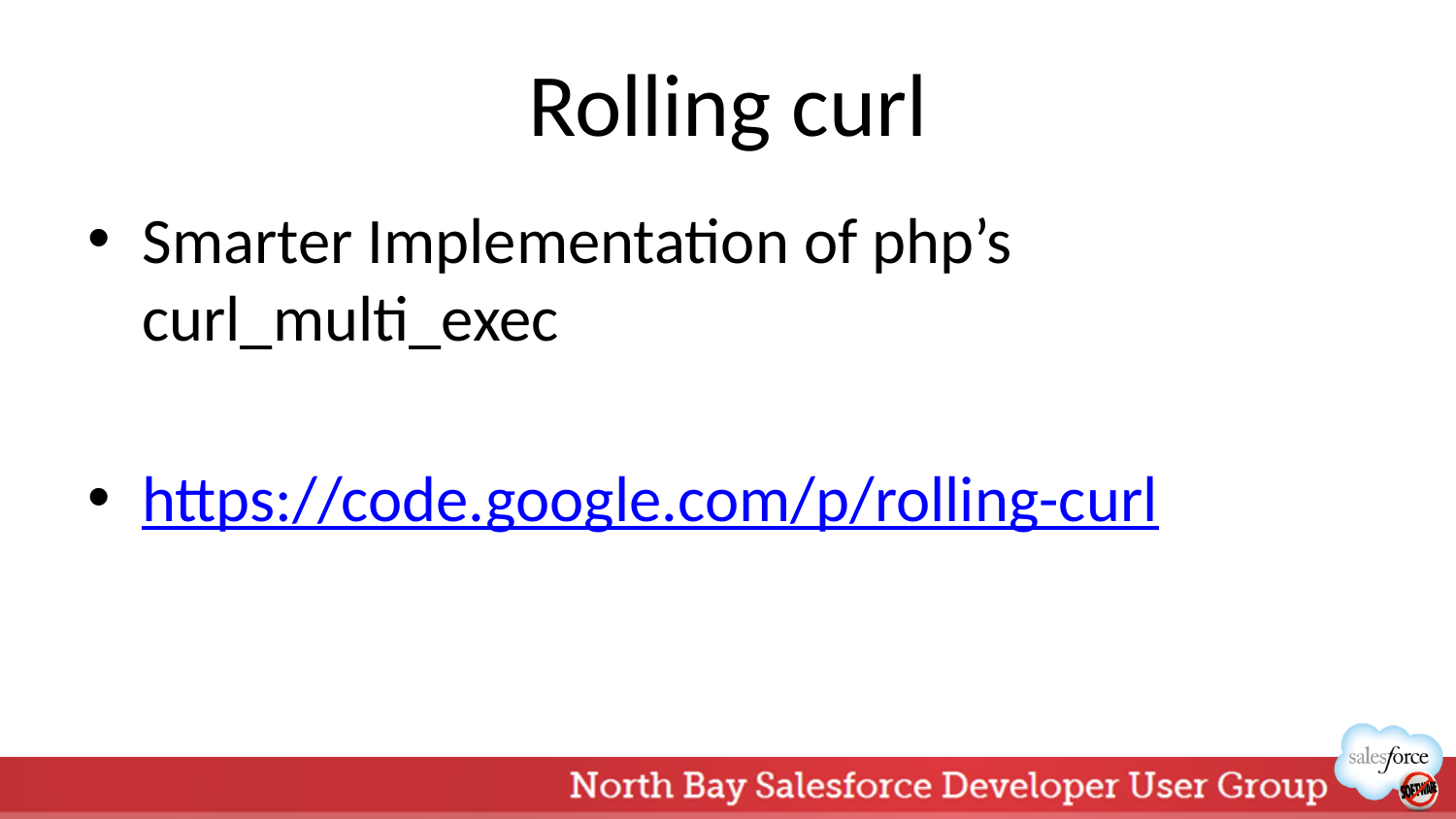

# Rolling curl
Smarter Implementation of php’s curl_multi_exec

https://code.google.com/p/rolling-curl